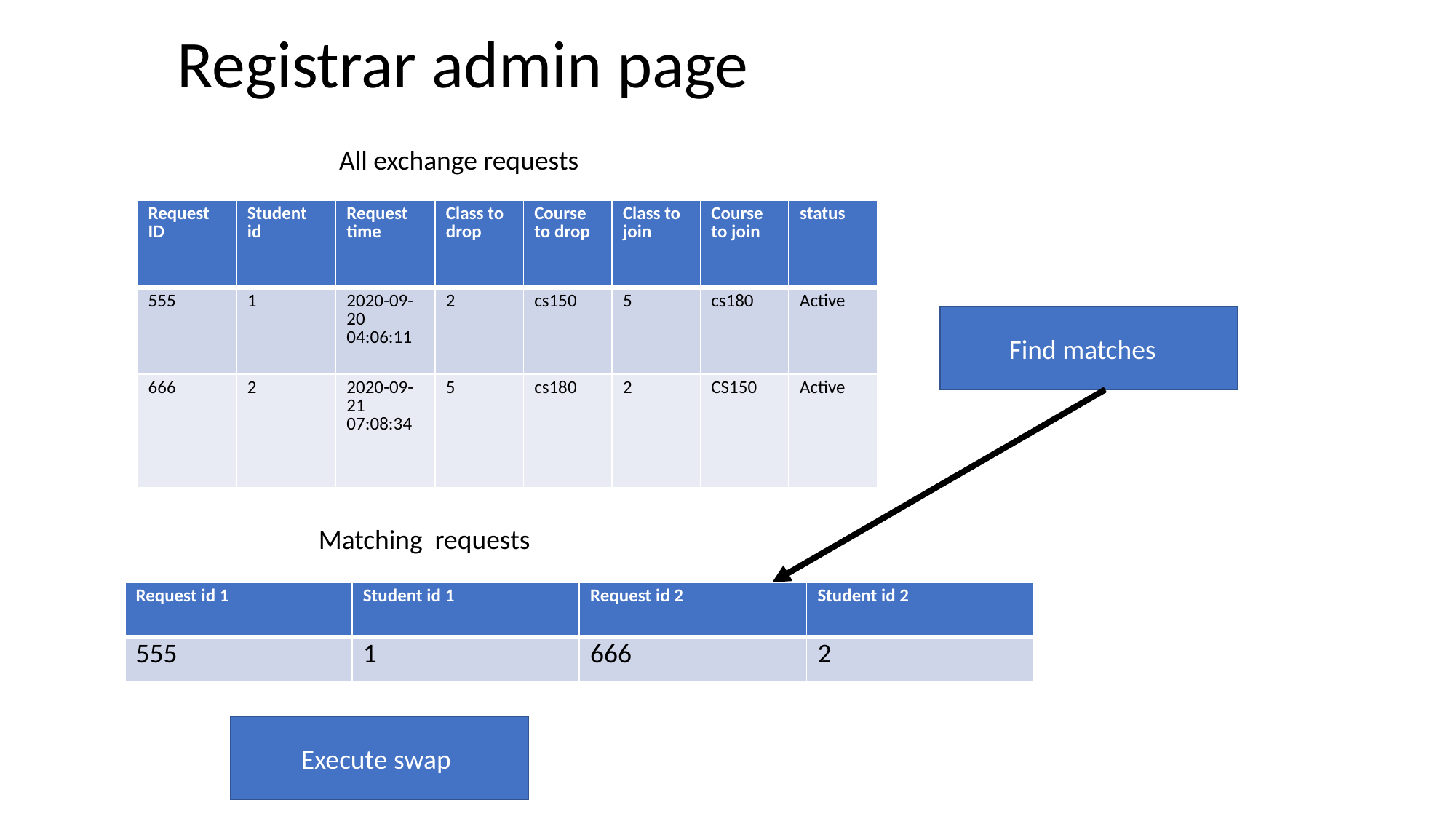

# Registrar admin page
All exchange requests

| Request ID | Student id | Request time | Class to drop | Course to drop | Class to join | Course to join | status |
| --- | --- | --- | --- | --- | --- | --- | --- |
| 555 | 1 | 2020-09-20 04:06:11 | 2 | cs150 | 5 | cs180 | Active |
| 666 | 2 | 2020-09-21 07:08:34 | 5 | cs180 | 2 | CS150 | Active |
Find matches
Matching  requests
| Request id 1 | Student id 1 | Request id 2 | Student id 2 |
| --- | --- | --- | --- |
| 555 | 1 | 666 | 2 |
Execute swap